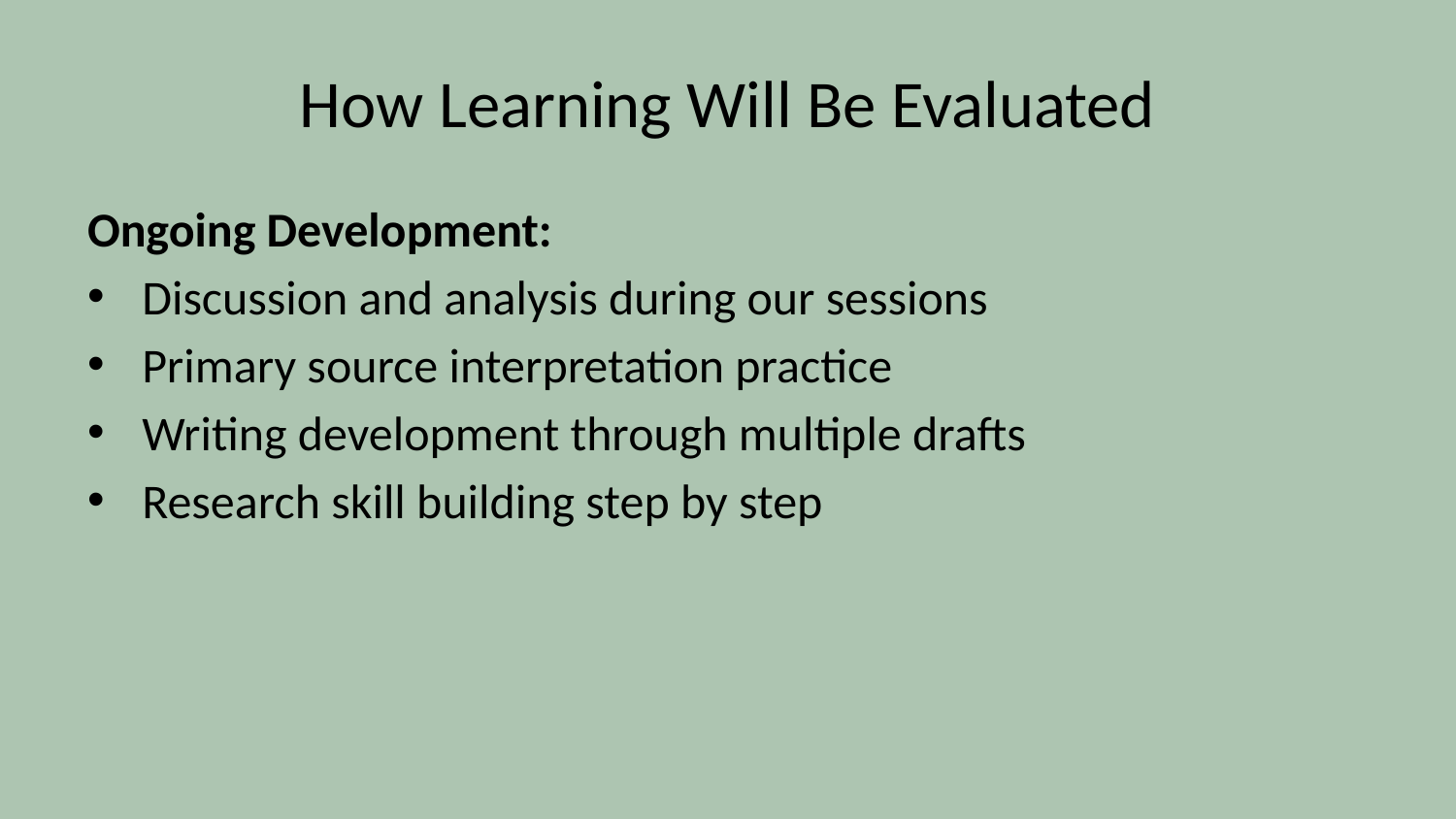

# How Learning Will Be Evaluated
Ongoing Development:
Discussion and analysis during our sessions
Primary source interpretation practice
Writing development through multiple drafts
Research skill building step by step